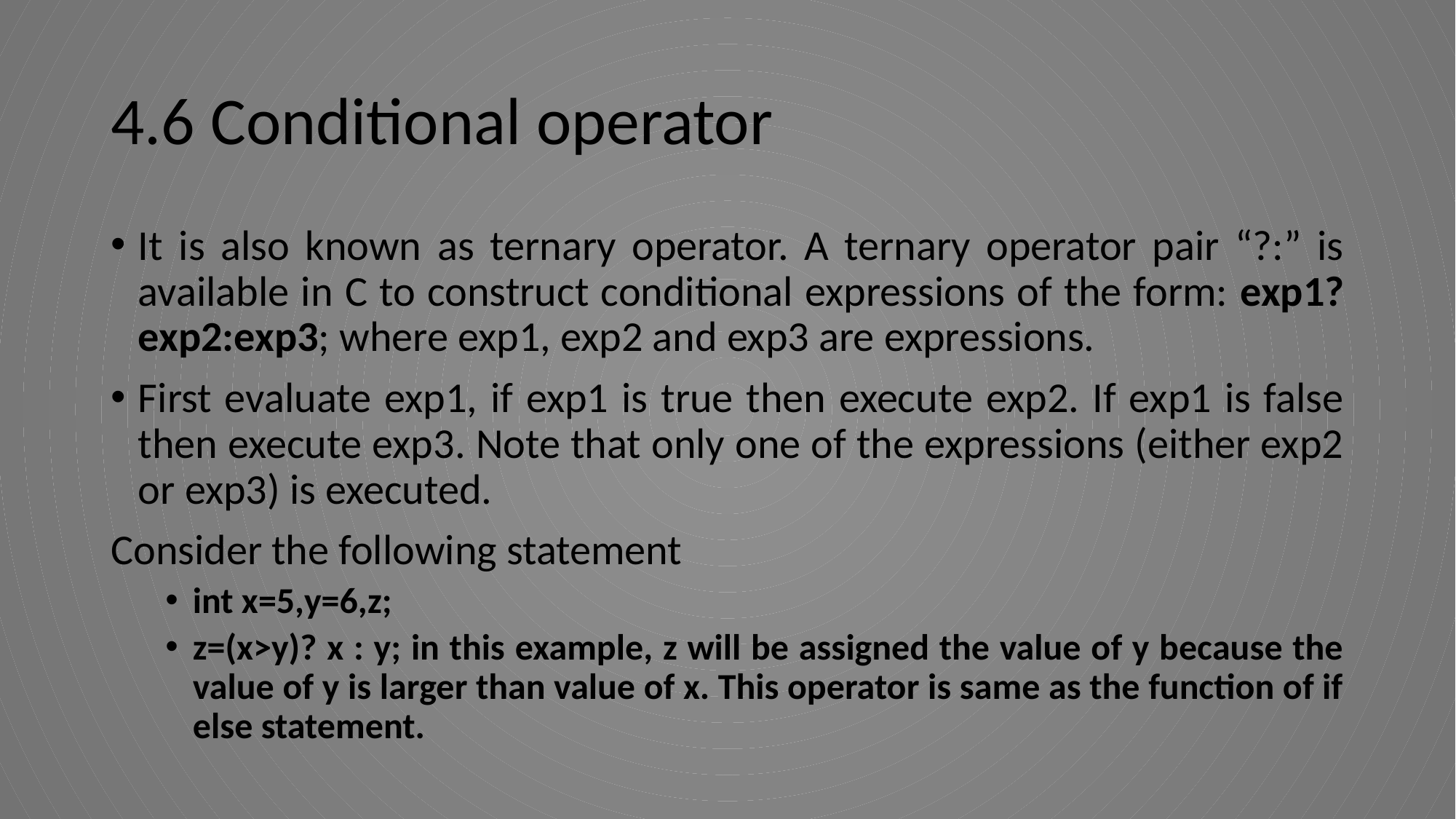

# 4.6 Conditional operator
It is also known as ternary operator. A ternary operator pair “?:” is available in C to construct conditional expressions of the form: exp1?exp2:exp3; where exp1, exp2 and exp3 are expressions.
First evaluate exp1, if exp1 is true then execute exp2. If exp1 is false then execute exp3. Note that only one of the expressions (either exp2 or exp3) is executed.
Consider the following statement
int x=5,y=6,z;
z=(x>y)? x : y; in this example, z will be assigned the value of y because the value of y is larger than value of x. This operator is same as the function of if else statement.